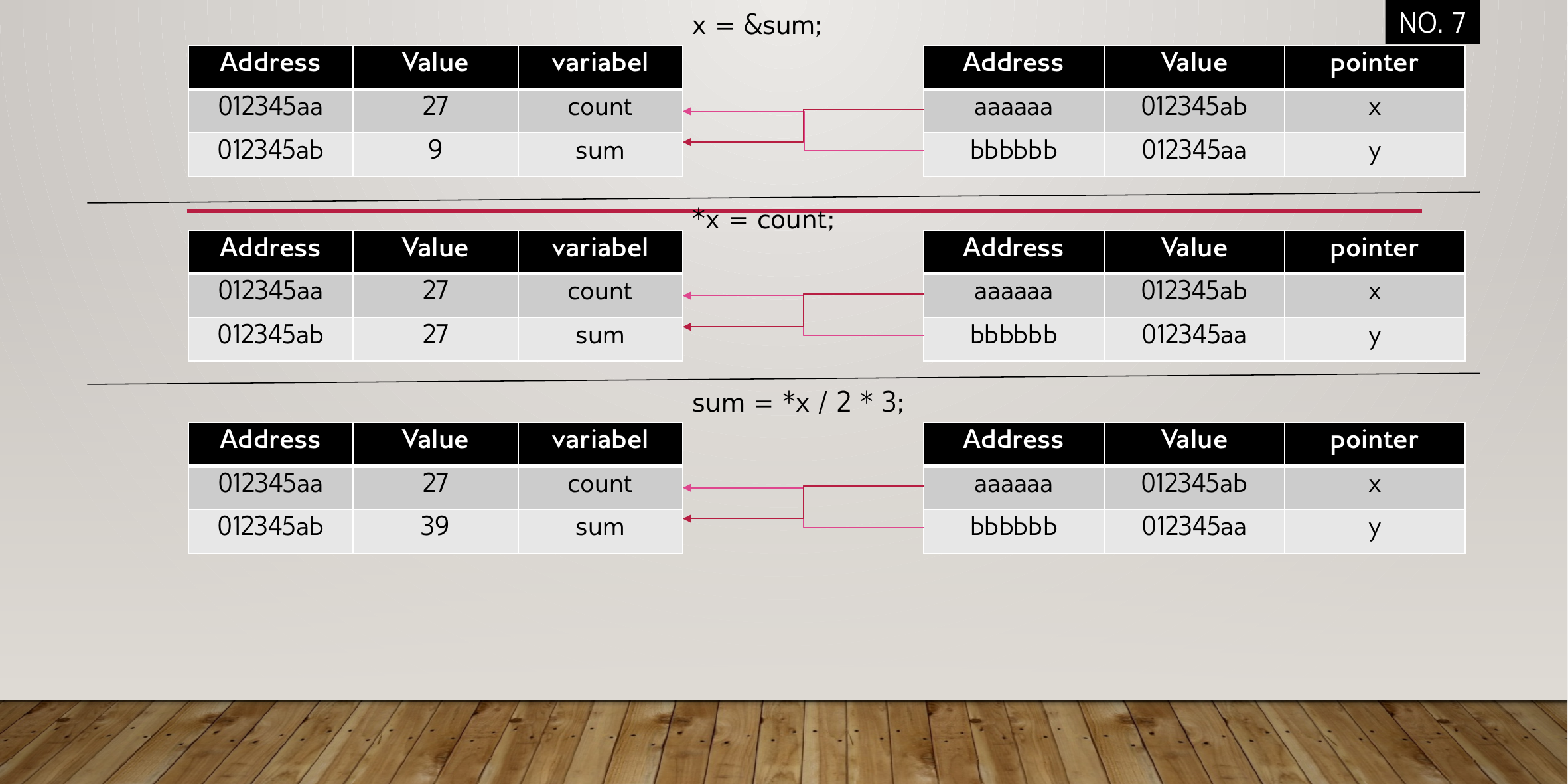

NO. 7
x = &sum;
| Address | Value | variabel |
| --- | --- | --- |
| 012345aa | 27 | count |
| 012345ab | 9 | sum |
| Address | Value | pointer |
| --- | --- | --- |
| aaaaaa | 012345ab | x |
| bbbbbb | 012345aa | y |
*x = count;
| Address | Value | variabel |
| --- | --- | --- |
| 012345aa | 27 | count |
| 012345ab | 27 | sum |
| Address | Value | pointer |
| --- | --- | --- |
| aaaaaa | 012345ab | x |
| bbbbbb | 012345aa | y |
sum = *x / 2 * 3;
| Address | Value | variabel |
| --- | --- | --- |
| 012345aa | 27 | count |
| 012345ab | 39 | sum |
| Address | Value | pointer |
| --- | --- | --- |
| aaaaaa | 012345ab | x |
| bbbbbb | 012345aa | y |